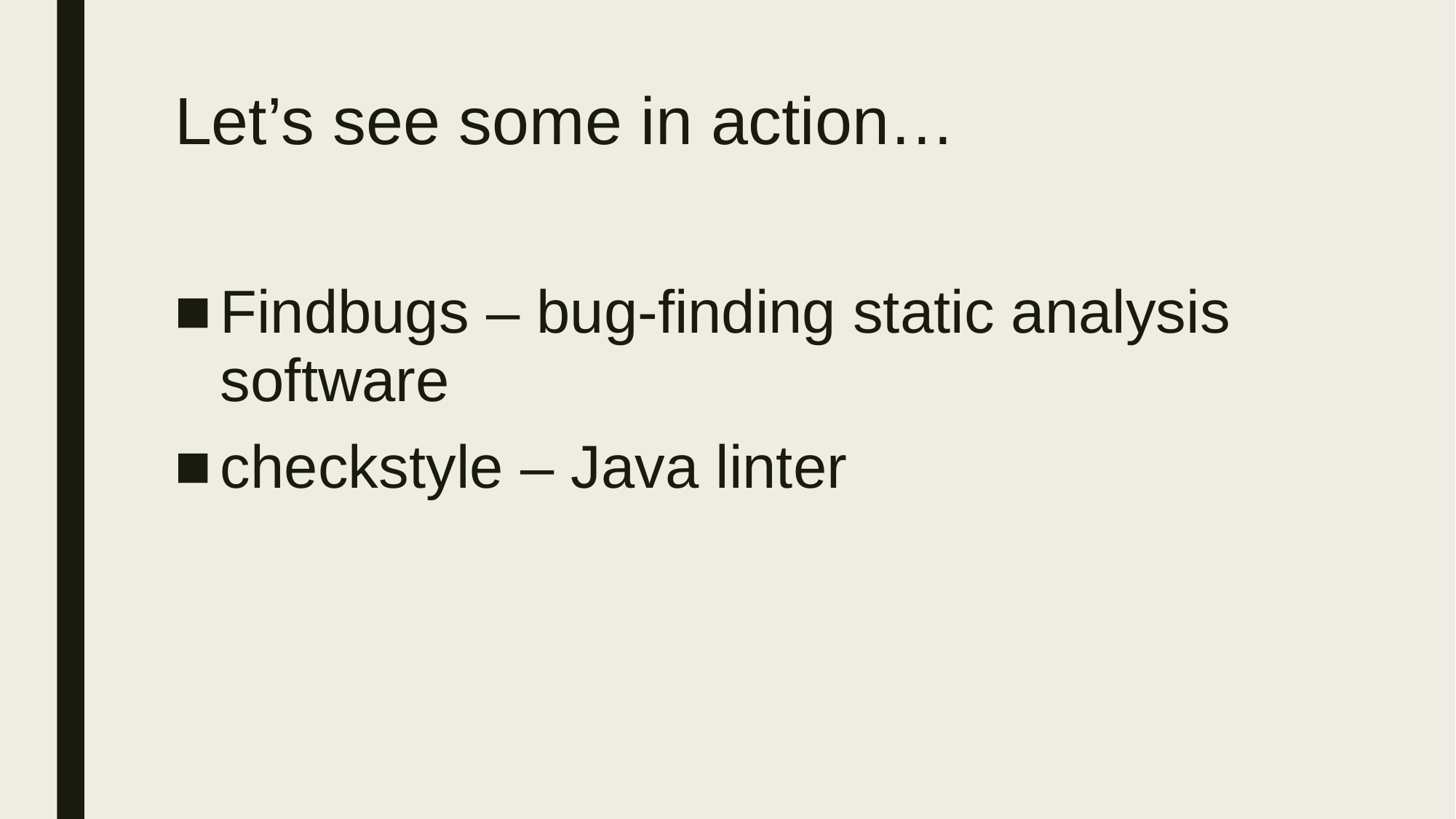

# Let’s see some in action…
Findbugs – bug-finding static analysis software
checkstyle – Java linter